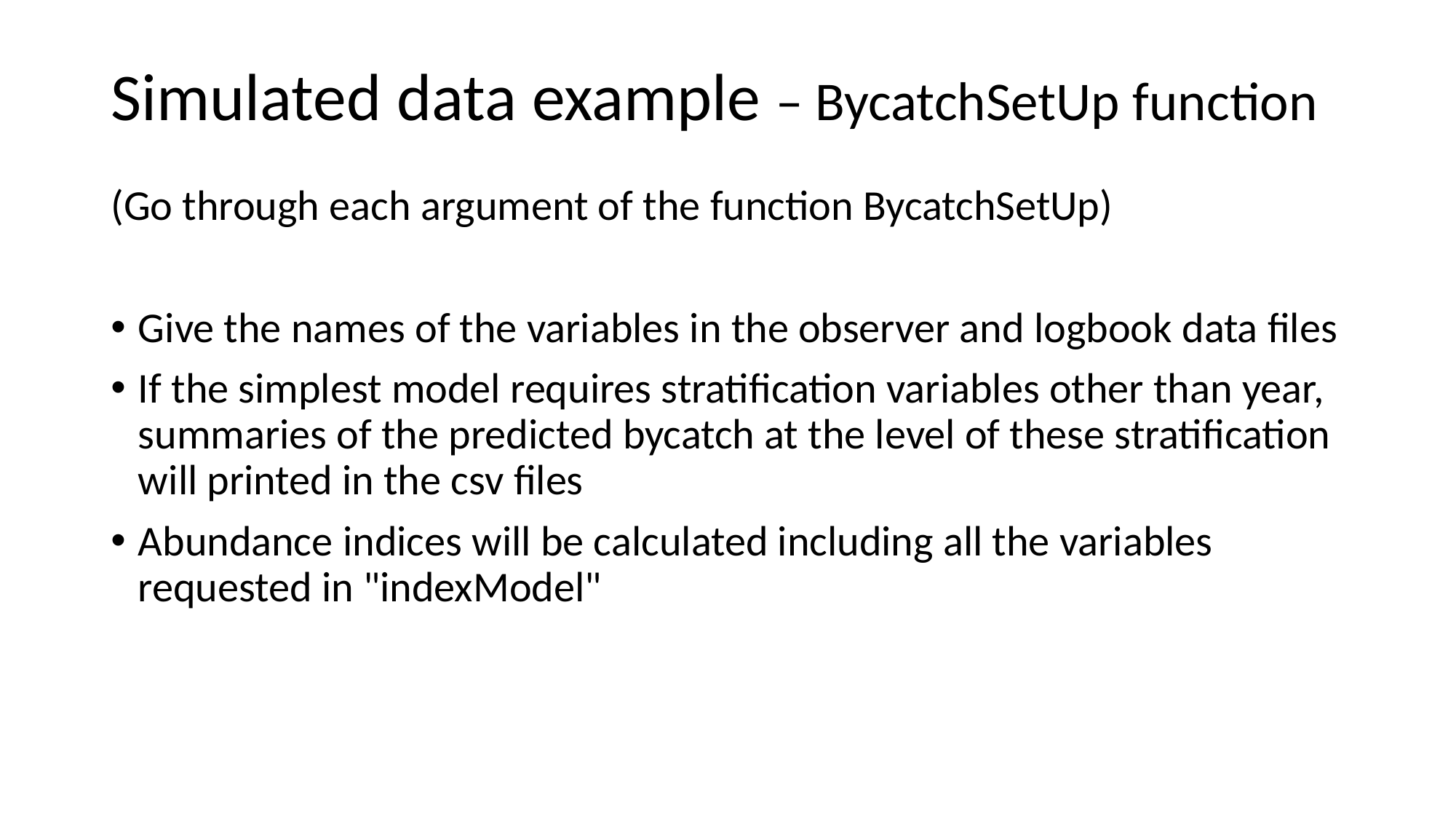

# Simulated data example – BycatchSetUp function
(Go through each argument of the function BycatchSetUp)

Give the names of the variables in the observer and logbook data files
If the simplest model requires stratification variables other than year, summaries of the predicted bycatch at the level of these stratification will printed in the csv files
Abundance indices will be calculated including all the variables requested in "indexModel"